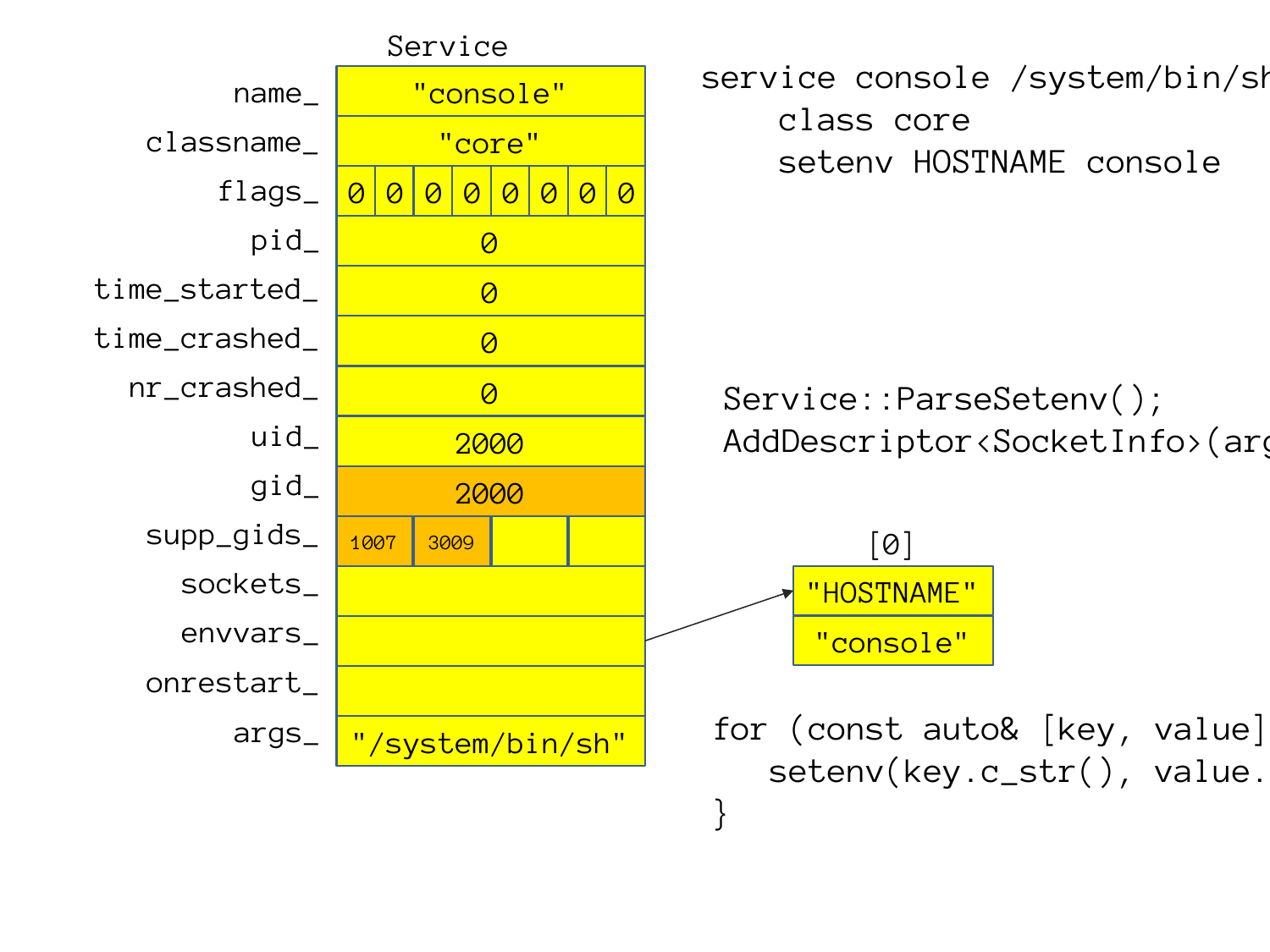

Service
service console /system/bin/sh
    class core
    setenv HOSTNAME console

name_
"console"
classname_
"core"
flags_
0
0
0
0
0
0
0
0
pid_
0
time_started_
0
time_crashed_
0
nr_crashed_
0
Service::ParseSetenv();
AddDescriptor<SocketInfo>(args);
uid_
2000
gid_
2000
supp_gids_
1007
3009

[0]
sockets_

"HOSTNAME"
envvars_

"console"
onrestart_

for (const auto& [key, value] : environment_vars_) {
   setenv(key.c_str(), value.c_str(), 1);
}
args_
"/system/bin/sh"